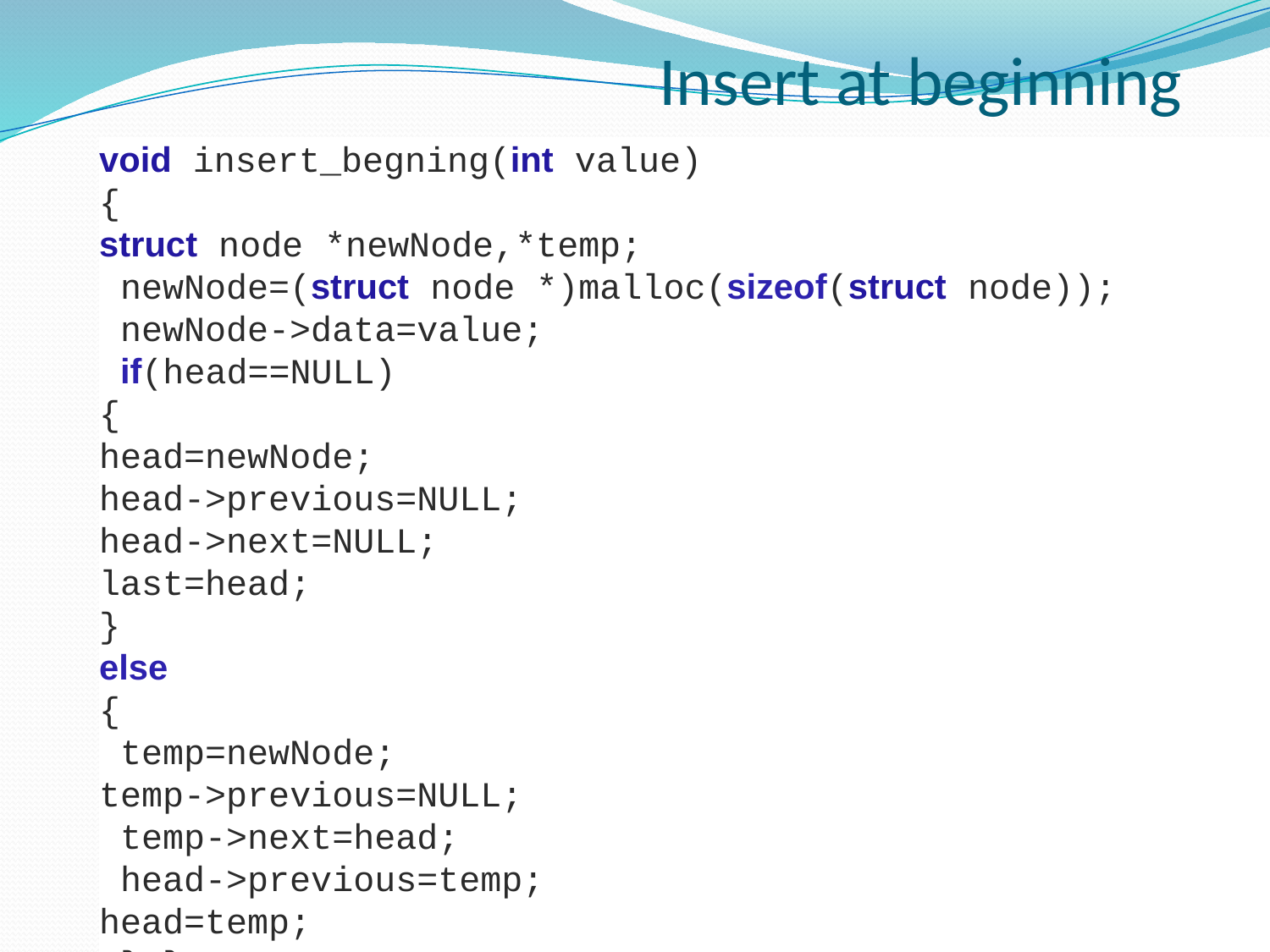

# Insert at beginning
void insert_begning(int value)
{
struct node *newNode,*temp;
 newNode=(struct node *)malloc(sizeof(struct node));
 newNode->data=value;
 if(head==NULL)
{
head=newNode;
head->previous=NULL;
head->next=NULL;
last=head;
}
else
{
 temp=newNode;
temp->previous=NULL;
 temp->next=head;
 head->previous=temp;
head=temp;
 } }